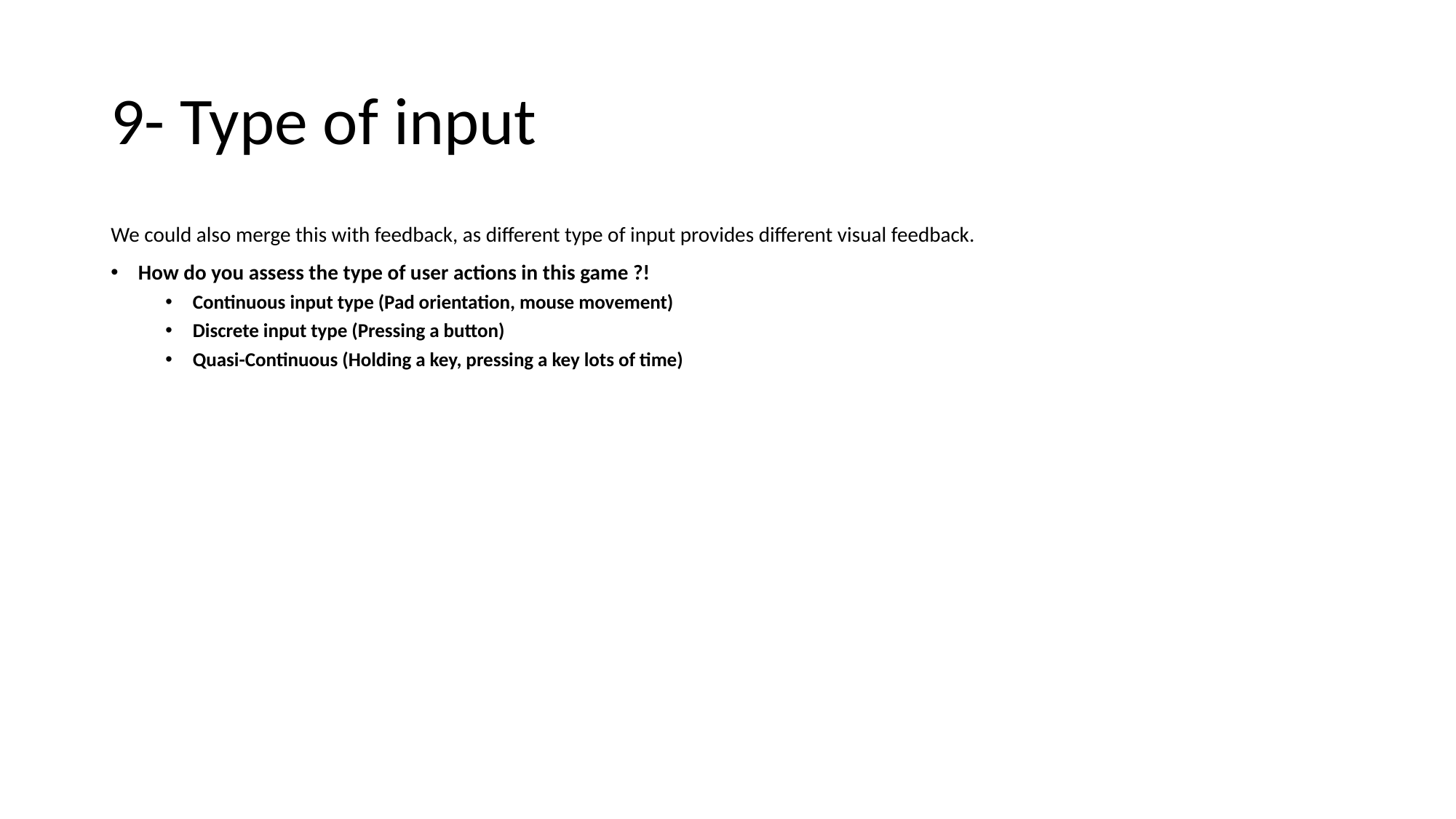

# 9- Type of input
We could also merge this with feedback, as different type of input provides different visual feedback.
How do you assess the type of user actions in this game ?!
Continuous input type (Pad orientation, mouse movement)
Discrete input type (Pressing a button)
Quasi-Continuous (Holding a key, pressing a key lots of time)